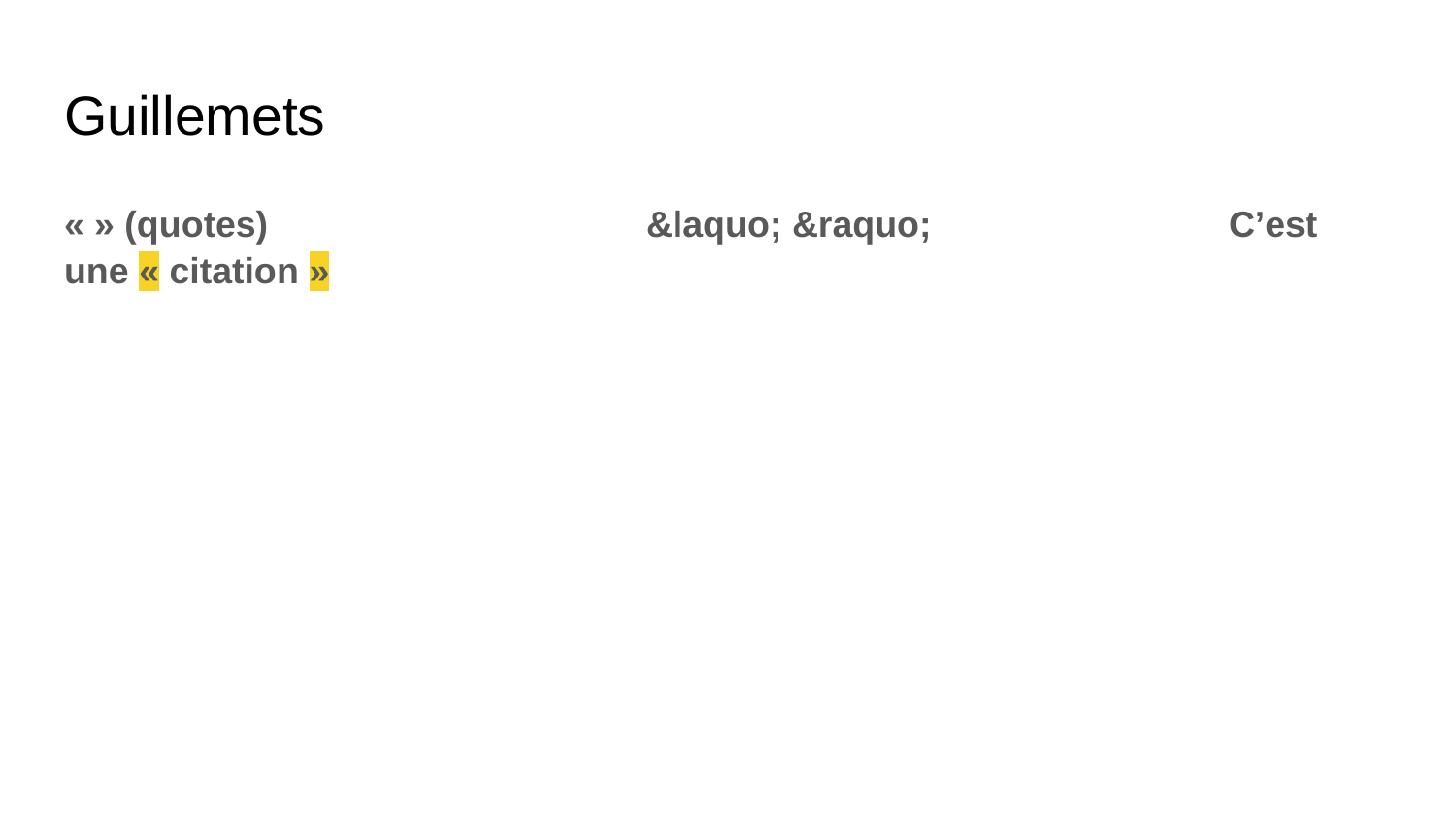

# Guillemets
« » (quotes)			&laquo; &raquo;			C’est une « citation »